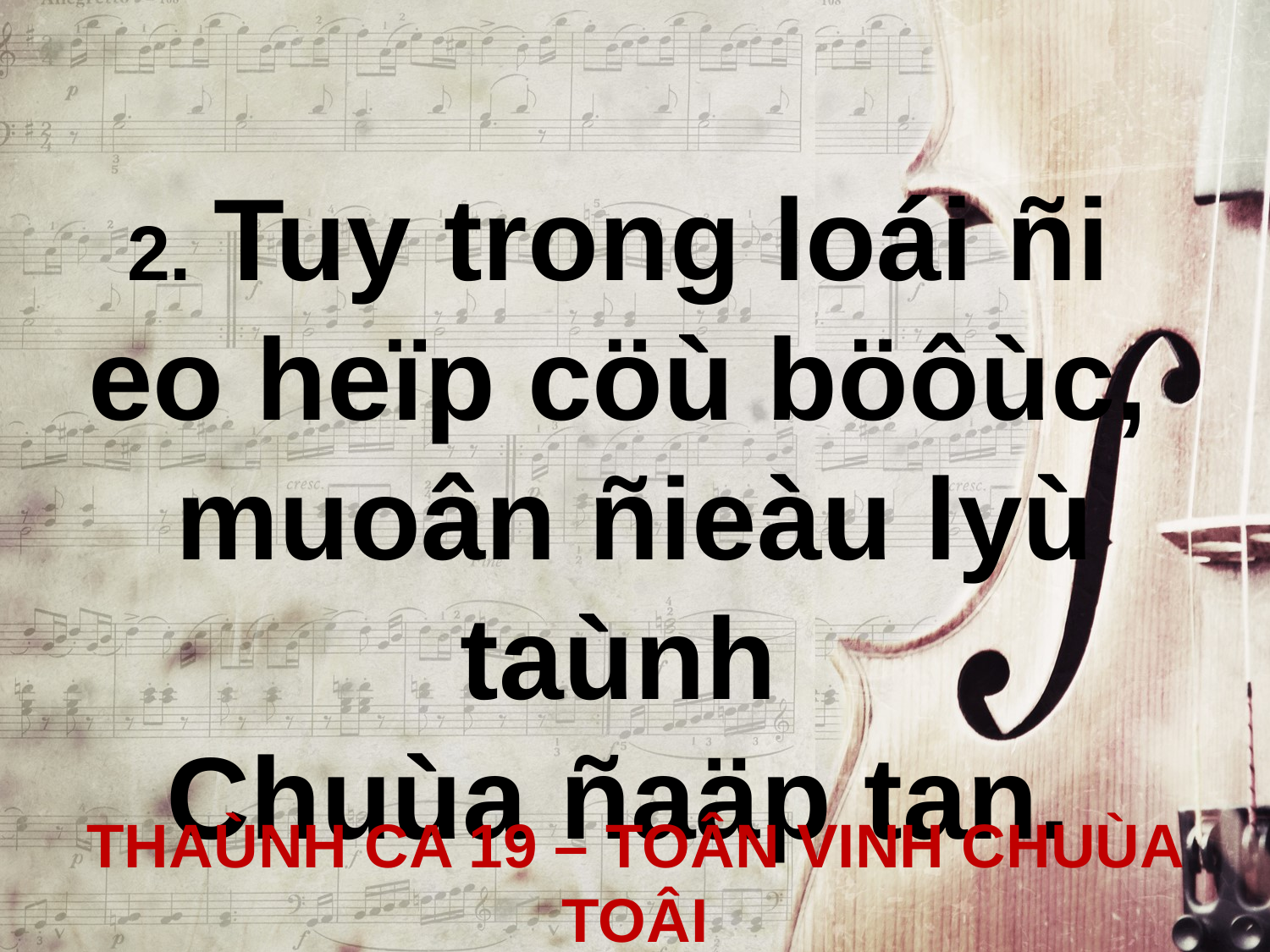

2. Tuy trong loái ñi
eo heïp cöù böôùc,
muoân ñieàu lyù taùnh
Chuùa ñaäp tan.
THAÙNH CA 19 – TOÂN VINH CHUÙA TOÂI